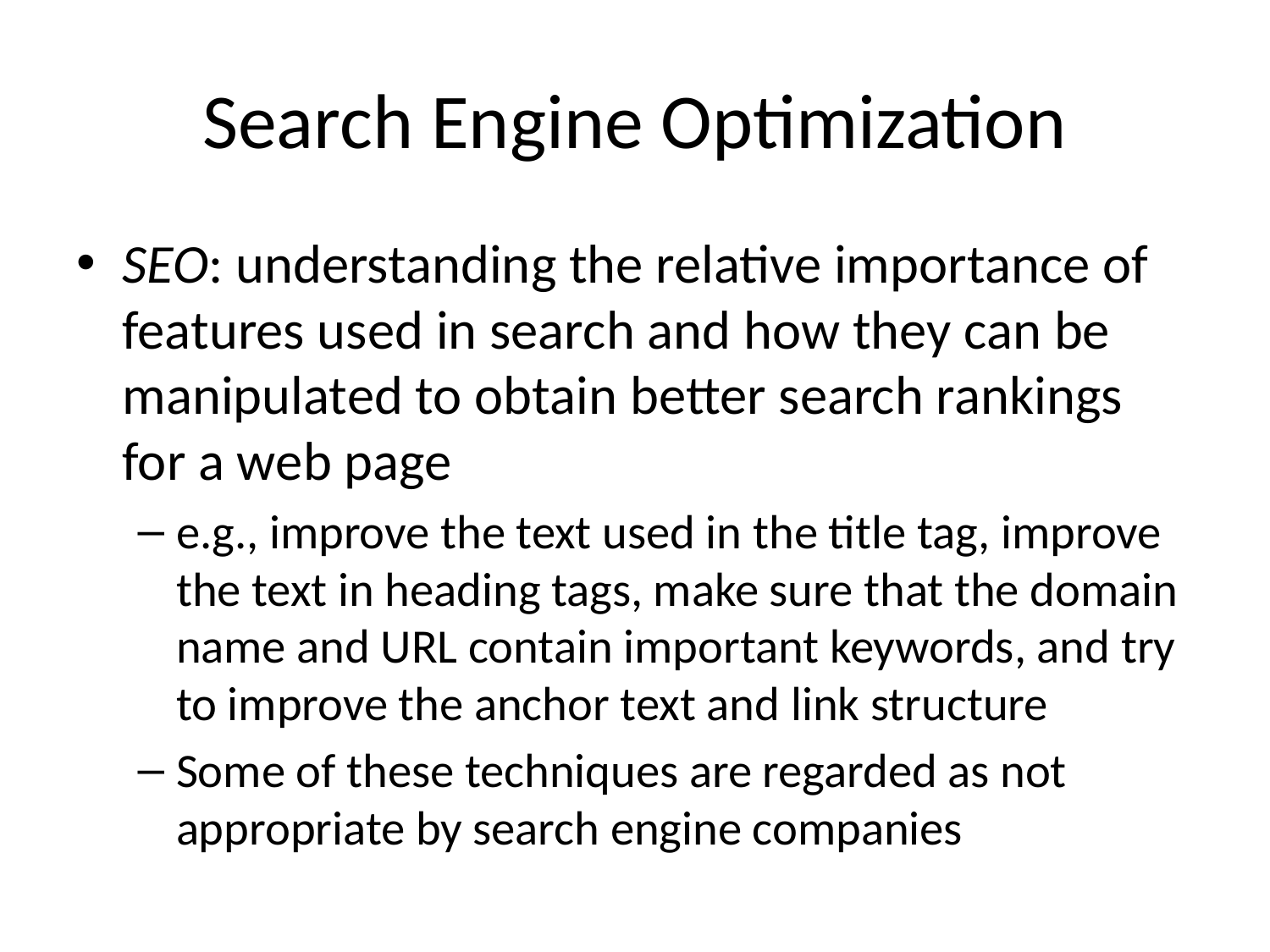

# Search Engine Optimization
SEO: understanding the relative importance of features used in search and how they can be manipulated to obtain better search rankings for a web page
e.g., improve the text used in the title tag, improve the text in heading tags, make sure that the domain name and URL contain important keywords, and try to improve the anchor text and link structure
Some of these techniques are regarded as not appropriate by search engine companies